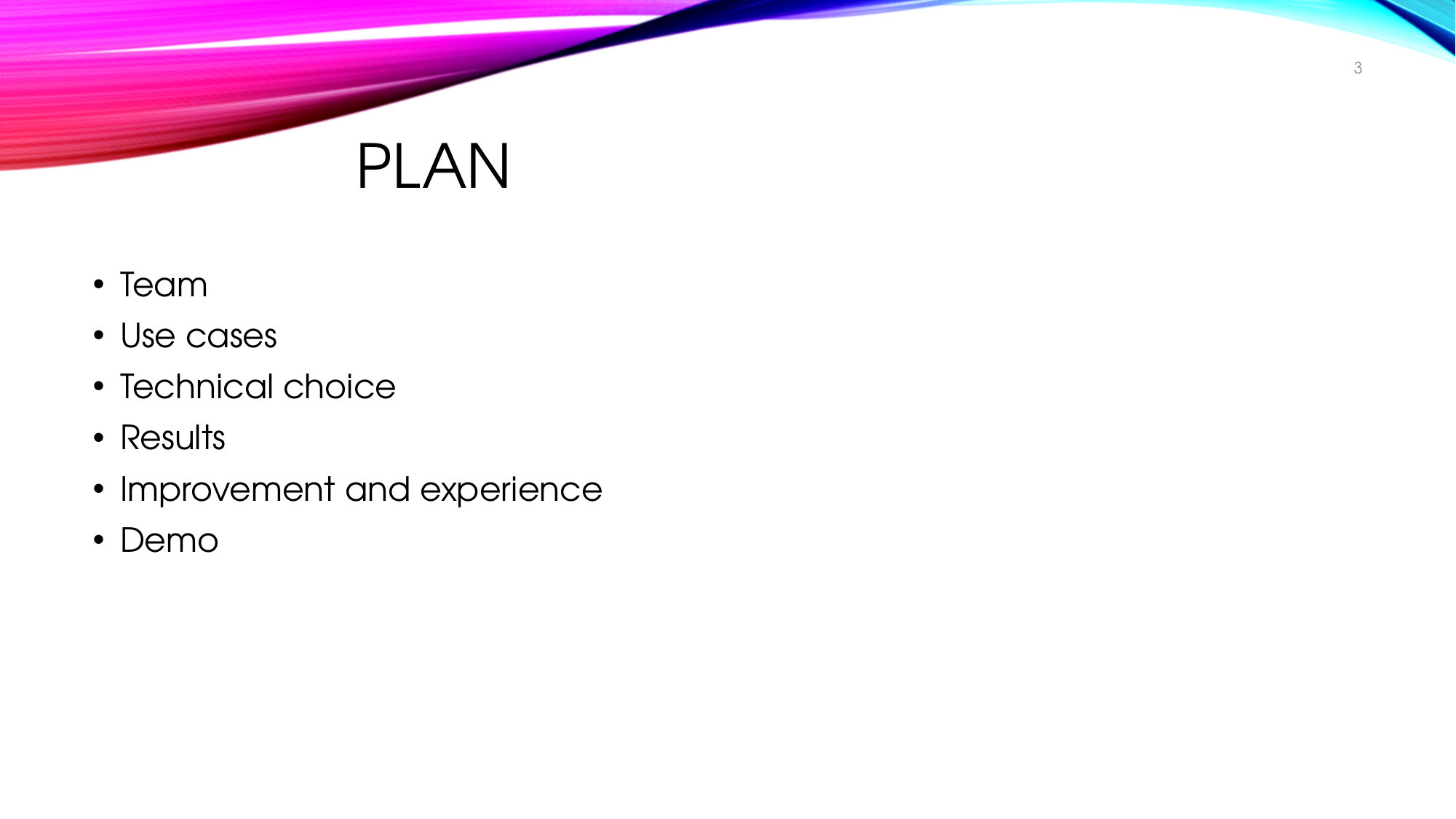

3
# Plan
Team
Use cases
Technical choice
Results
Improvement and experience
Demo